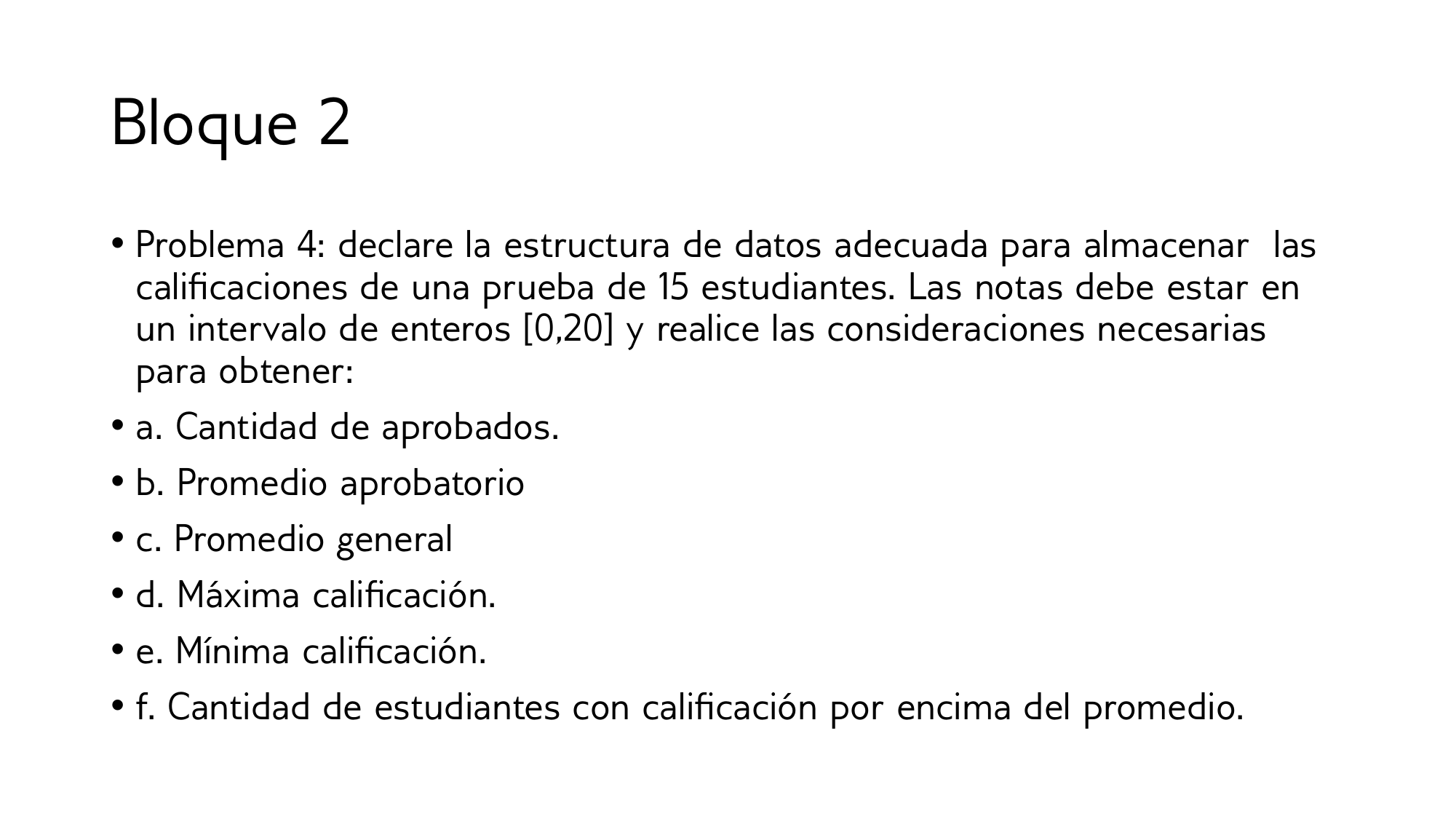

# Bloque 2
Problema 4: declare la estructura de datos adecuada para almacenar  las calificaciones de una prueba de 15 estudiantes. Las notas debe estar en un intervalo de enteros [0,20] y realice las consideraciones necesarias para obtener:
a. Cantidad de aprobados.
b. Promedio aprobatorio
c. Promedio general
d. Máxima calificación.
e. Mínima calificación.
f. Cantidad de estudiantes con calificación por encima del promedio.